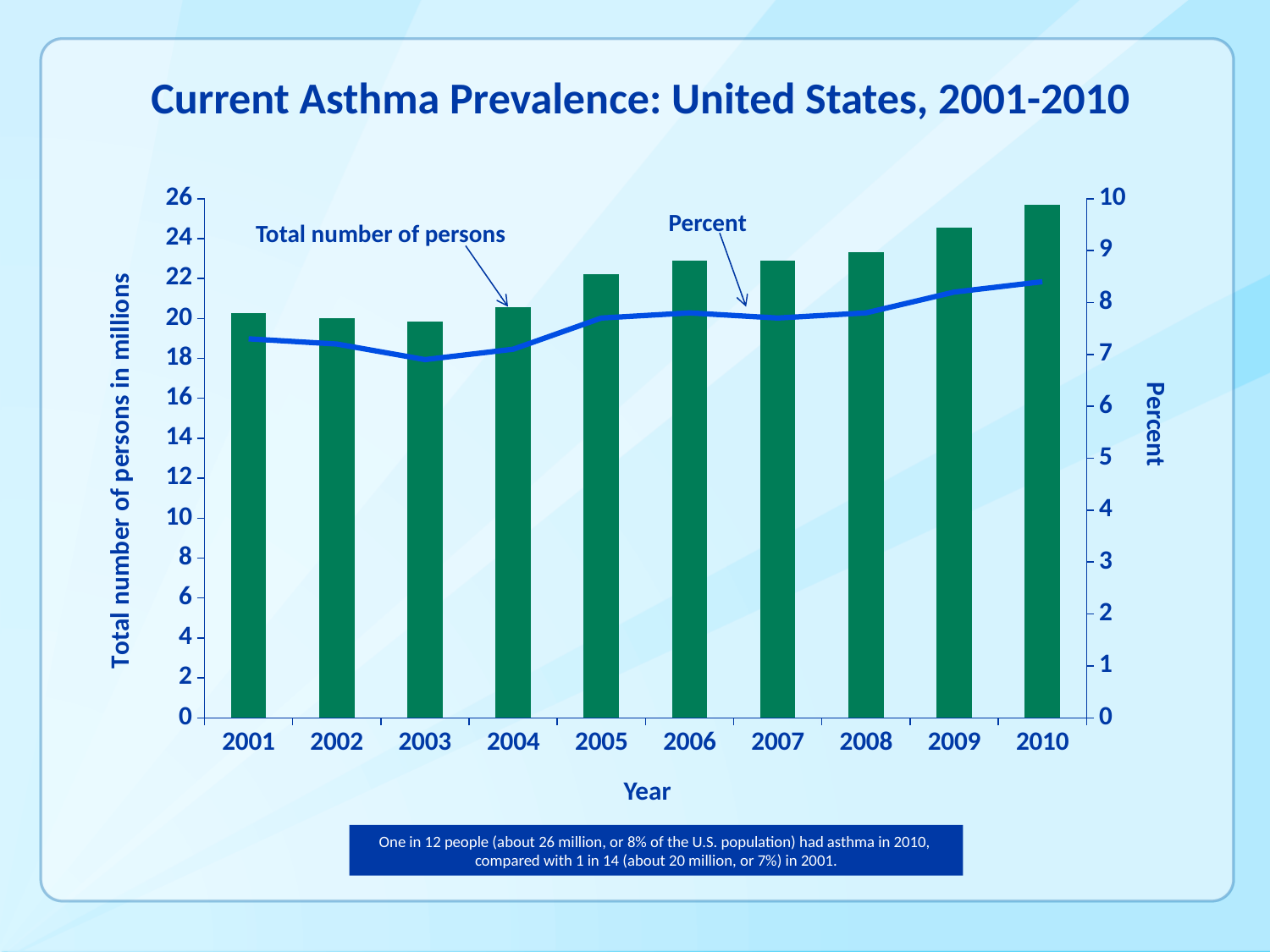

Current Asthma Prevalence: United States, 2001-2010

### Chart

| Category | Number | ARR |
|---|---|---|
| 2001 | 20.280603 | 7.3 |
| 2002 | 20.025716 | 7.2 |
| 2003 | 19.836001 | 6.9 |
| 2004 | 20.544836 | 7.1 |
| 2005 | 22.227378 | 7.7 |
| 2006 | 22.875985 | 7.8 |
| 2007 | 22.879141 | 7.7 |
| 2008 | 23.333167 | 7.8 |
| 2009 | 24.566689 | 8.2 |
| 2010 | 25.710279 | 8.4 |
Percent
Total number of persons
Year
One in 12 people (about 26 million, or 8% of the U.S. population) had asthma in 2010,
compared with 1 in 14 (about 20 million, or 7%) in 2001.